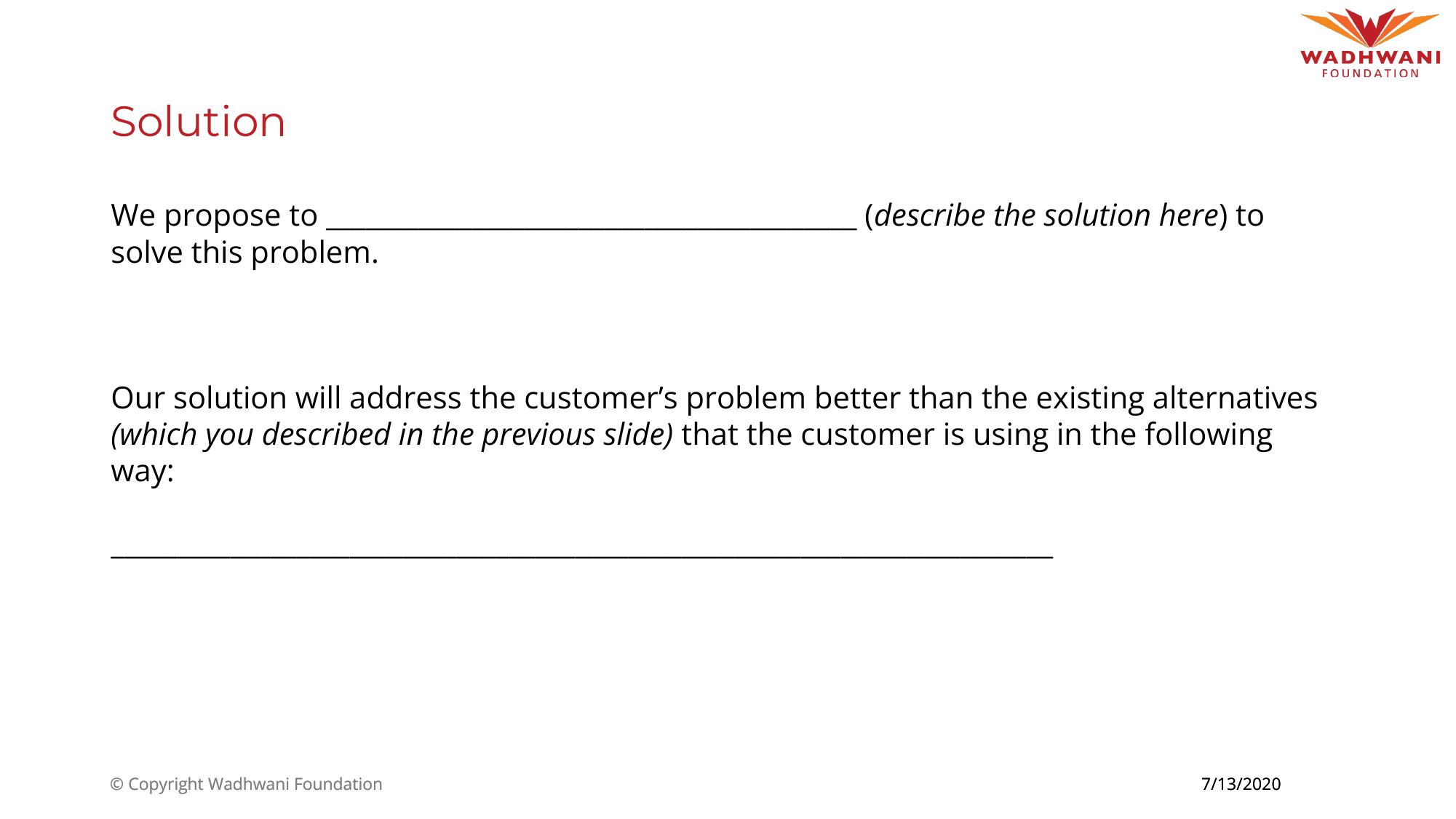

# Solution
We propose to ________________________________________ (describe the solution here) to solve this problem.

Our solution will address the customer’s problem better than the existing alternatives (which you described in the previous slide) that the customer is using in the following way:

_______________________________________________________________________